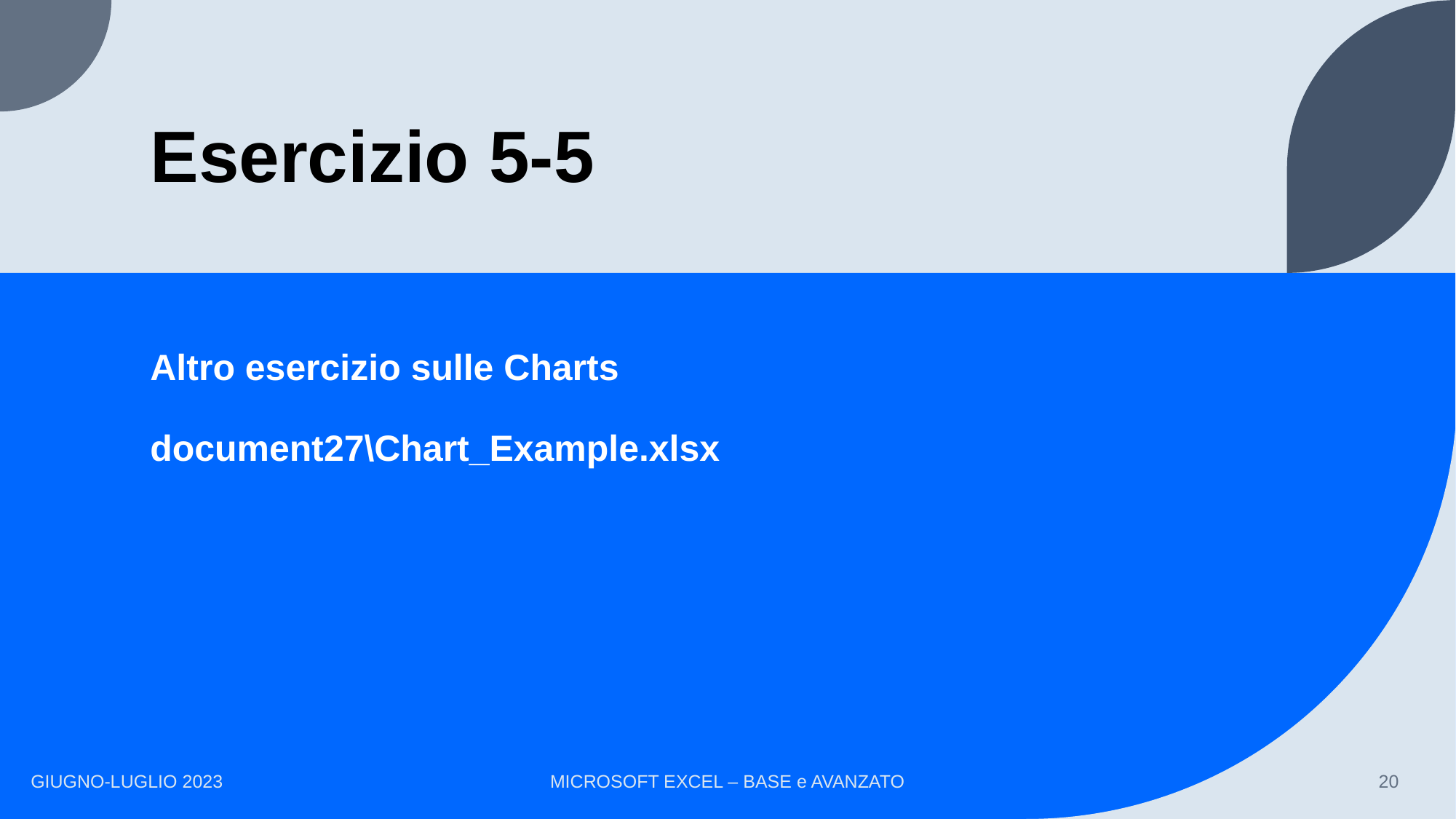

# Esercizio 5-5
Altro esercizio sulle Charts
document27\Chart_Example.xlsx
GIUGNO-LUGLIO 2023
MICROSOFT EXCEL – BASE e AVANZATO
20